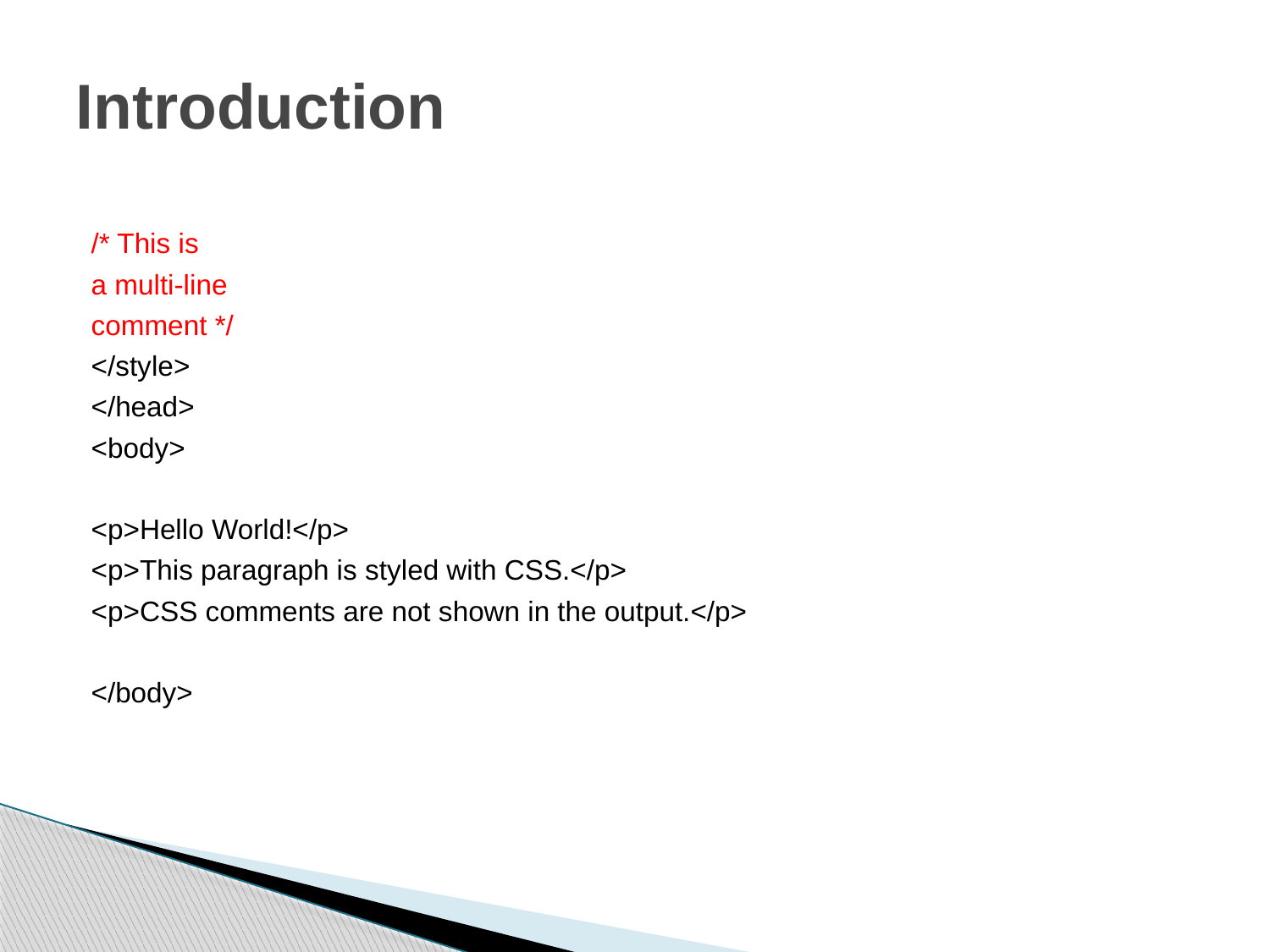

# Introduction

/* This is
a multi-line
comment */
</style>
</head>
<body>

<p>Hello World!</p>
<p>This paragraph is styled with CSS.</p>
<p>CSS comments are not shown in the output.</p>

</body>